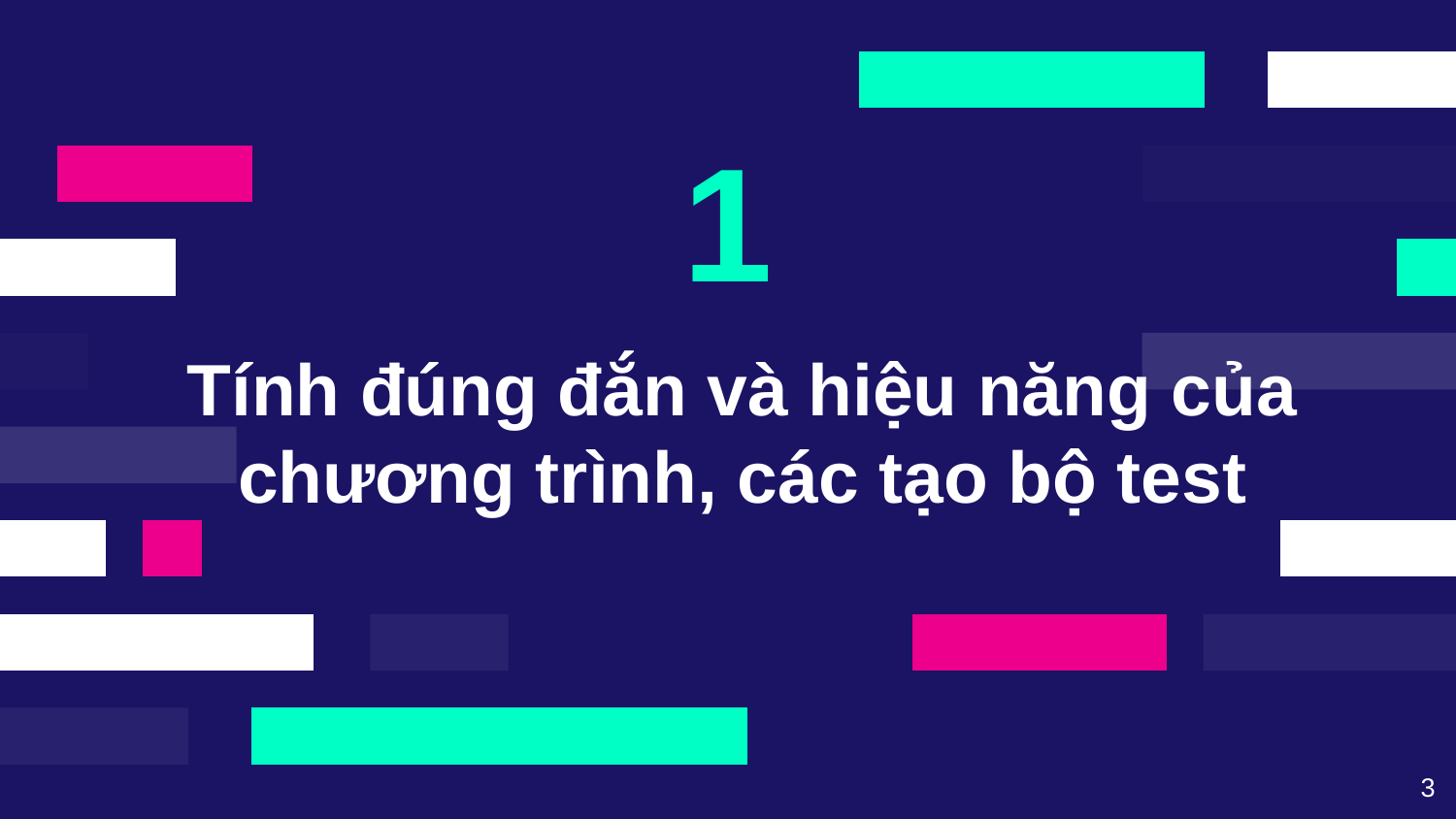

1
# Tính đúng đắn và hiệu năng của chương trình, các tạo bộ test
3